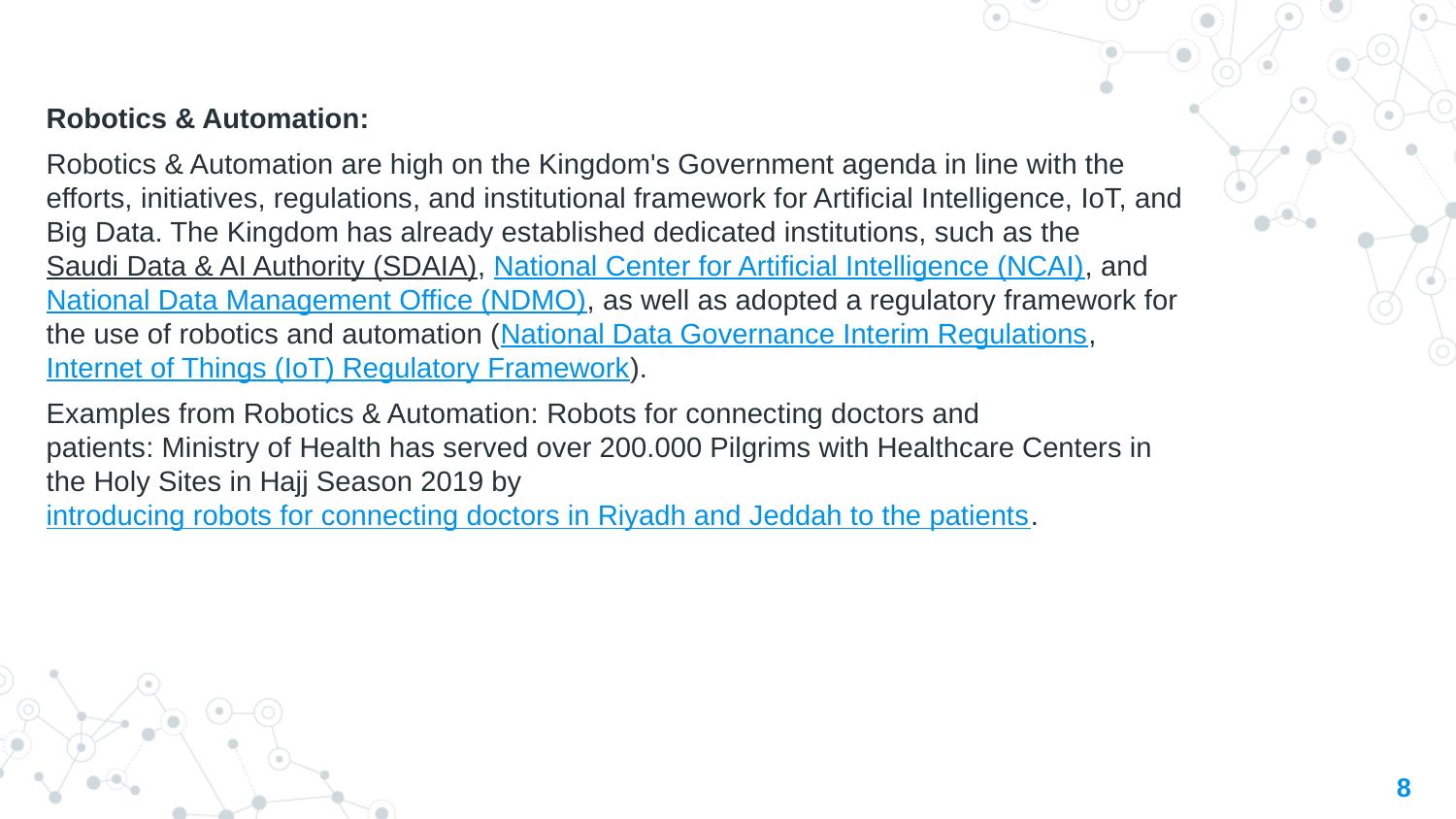

Robotics & Automation:
Robotics & Automation are high on the Kingdom's Government agenda in line with the efforts, initiatives, regulations, and institutional framework for Artificial Intelligence, IoT, and Big Data. The Kingdom has already established dedicated institutions, such as the Saudi Data & AI Authority (SDAIA), National Center for Artificial Intelligence (NCAI), and National Data Management Office (NDMO), as well as adopted a regulatory framework for the use of robotics and automation (National Data Governance Interim Regulations, Internet of Things (IoT) Regulatory Framework).
Examples from Robotics & Automation: Robots for connecting doctors and patients: Ministry of Health has served over 200.000 Pilgrims with Healthcare Centers in the Holy Sites in Hajj Season 2019 by introducing robots for connecting doctors in Riyadh and Jeddah to the patients.

8